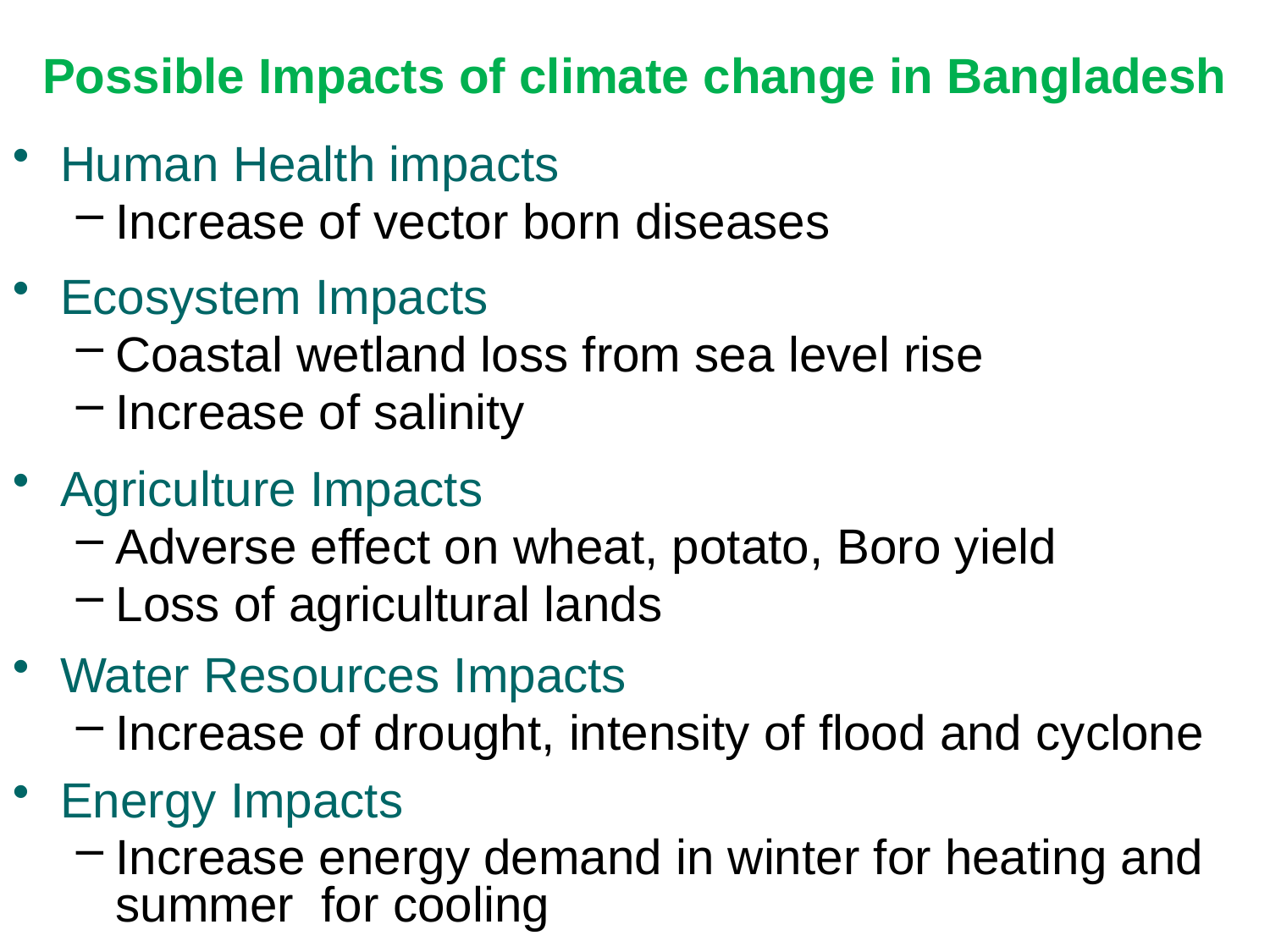

Possible Impacts of climate change in Bangladesh
Human Health impacts
Increase of vector born diseases

Ecosystem Impacts
Coastal wetland loss from sea level rise
Increase of salinity

Agriculture Impacts
Adverse effect on wheat, potato, Boro yield
Loss of agricultural lands

Water Resources Impacts
Increase of drought, intensity of flood and cyclone

Energy Impacts
Increase energy demand in winter for heating and summer  for cooling